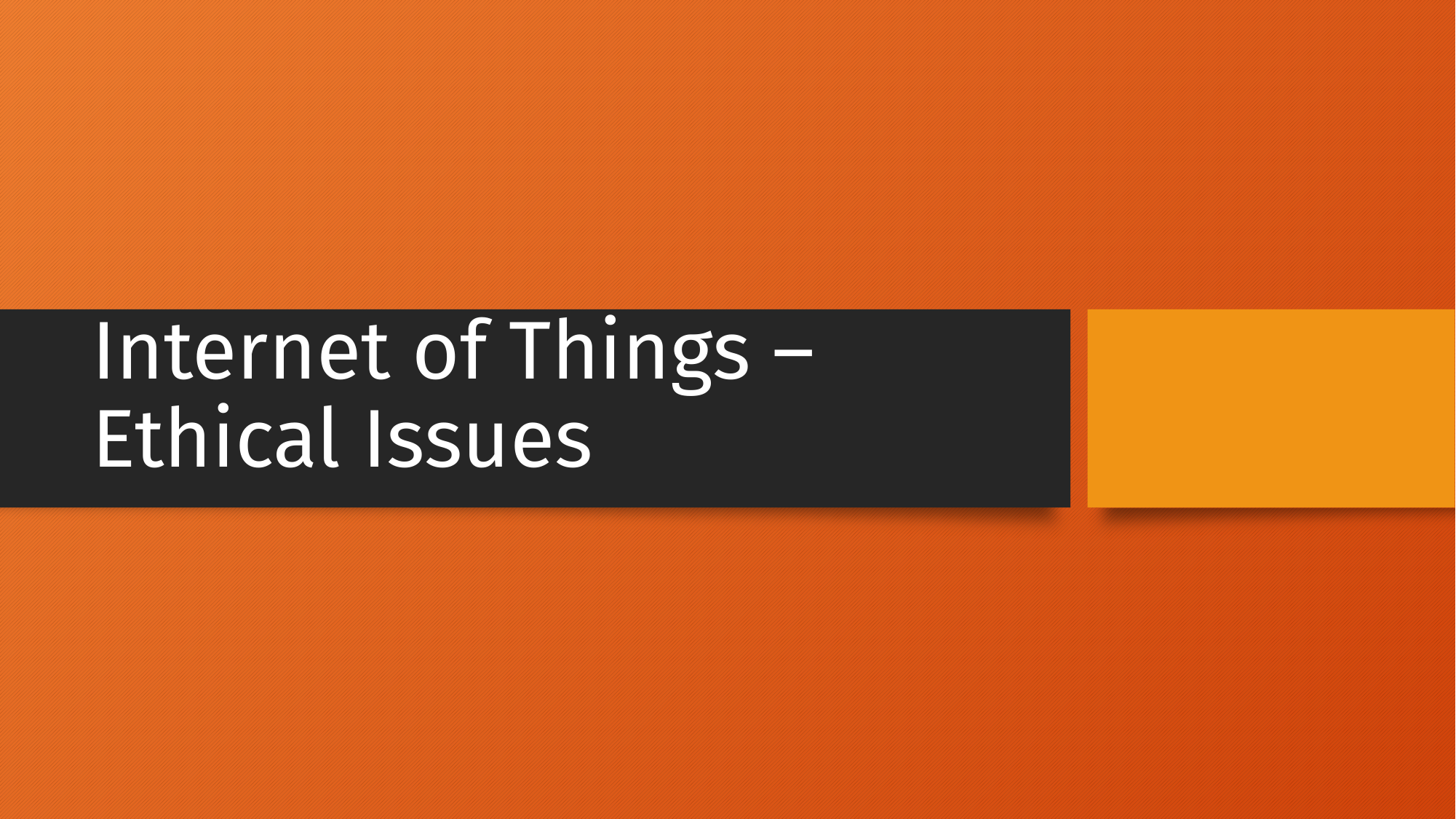

# Internet of Things – Ethical Issues